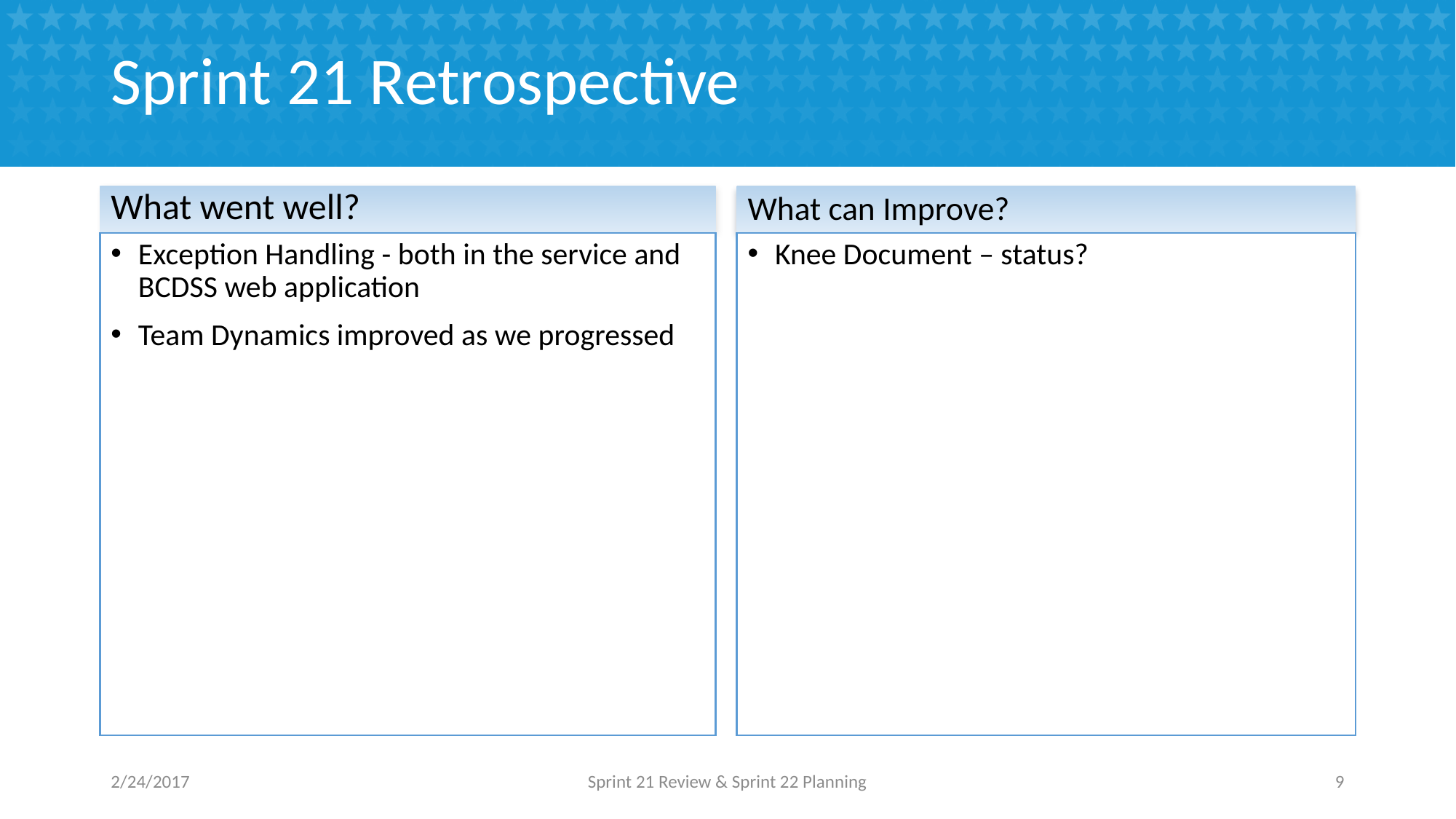

# Sprint 21 Retrospective
What went well?
What can Improve?
Exception Handling - both in the service and  BCDSS web application
Team Dynamics improved as we progressed

Knee Document – status?
2/24/2017
Sprint 21 Review & Sprint 22 Planning
9